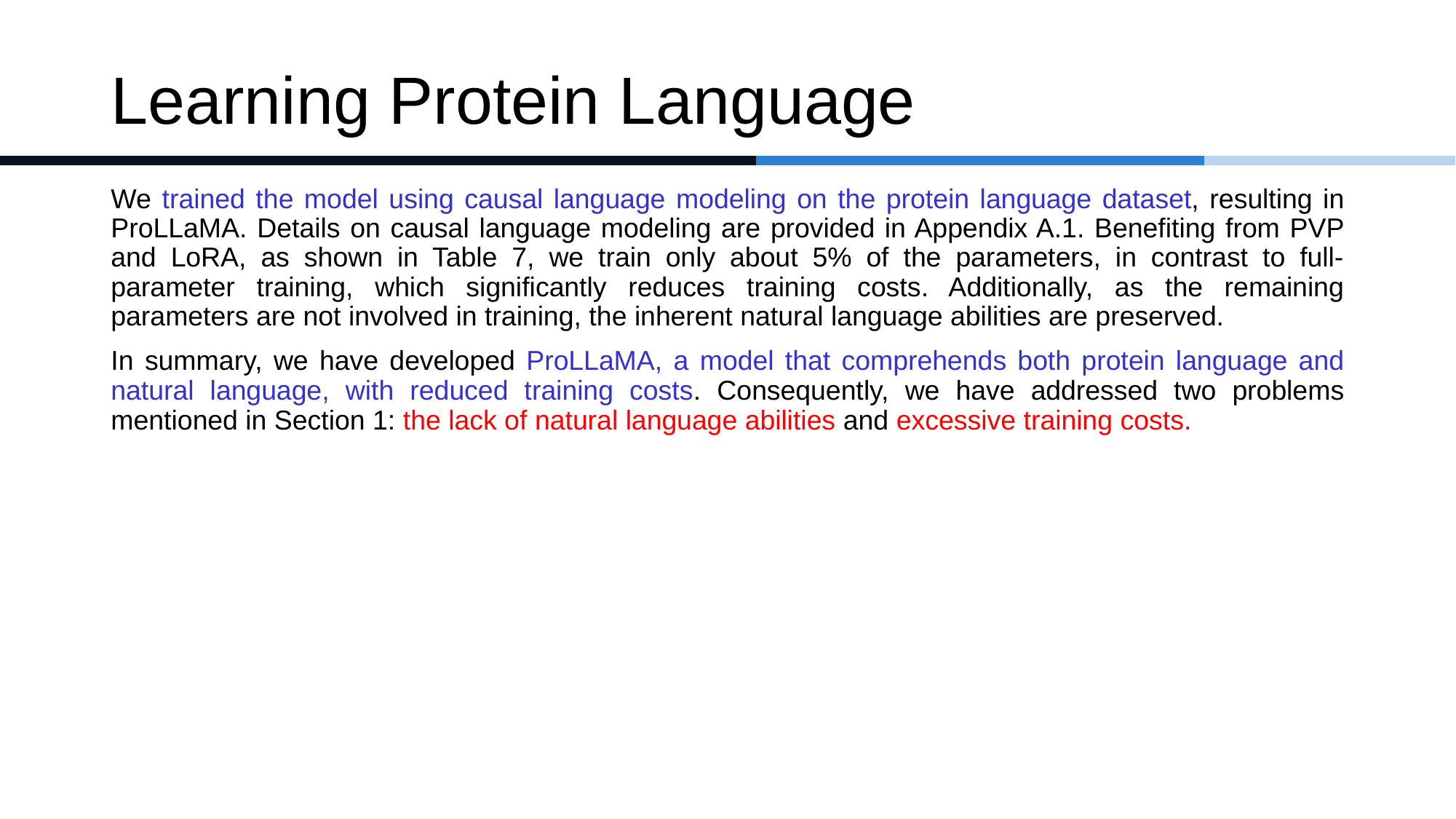

# Learning Protein Language
We trained the model using causal language modeling on the protein language dataset, resulting in ProLLaMA. Details on causal language modeling are provided in Appendix A.1. Benefiting from PVP and LoRA, as shown in Table 7, we train only about 5% of the parameters, in contrast to full-parameter training, which significantly reduces training costs. Additionally, as the remaining parameters are not involved in training, the inherent natural language abilities are preserved.
In summary, we have developed ProLLaMA, a model that comprehends both protein language and natural language, with reduced training costs. Consequently, we have addressed two problems mentioned in Section 1: the lack of natural language abilities and excessive training costs.